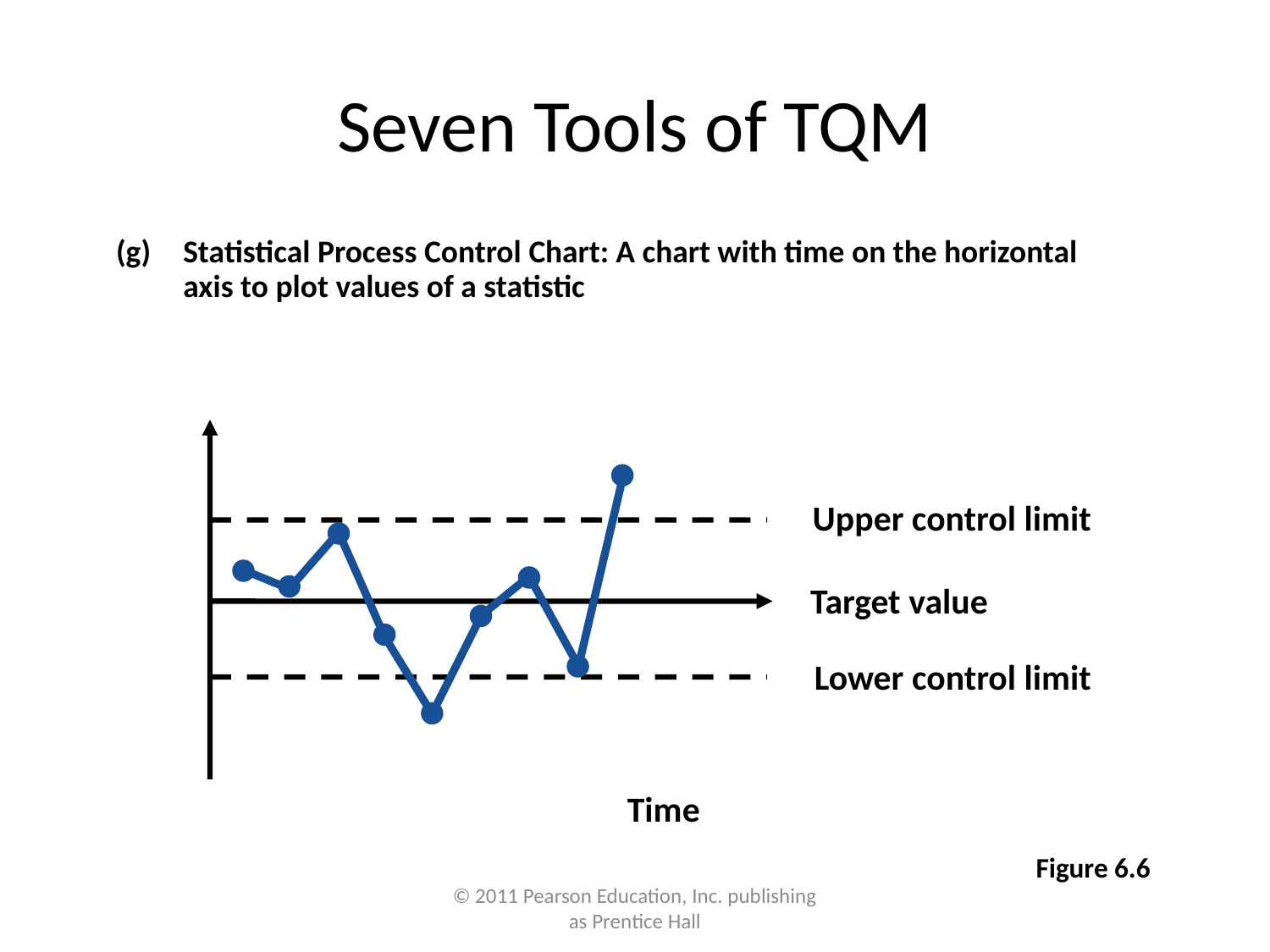

# Seven Tools of TQM
(g)	Statistical Process Control Chart: A chart with time on the horizontal axis to plot values of a statistic

Upper control limit
Target value
Lower control limit
Time

Figure 6.6
© 2011 Pearson Education, Inc. publishing as Prentice Hall